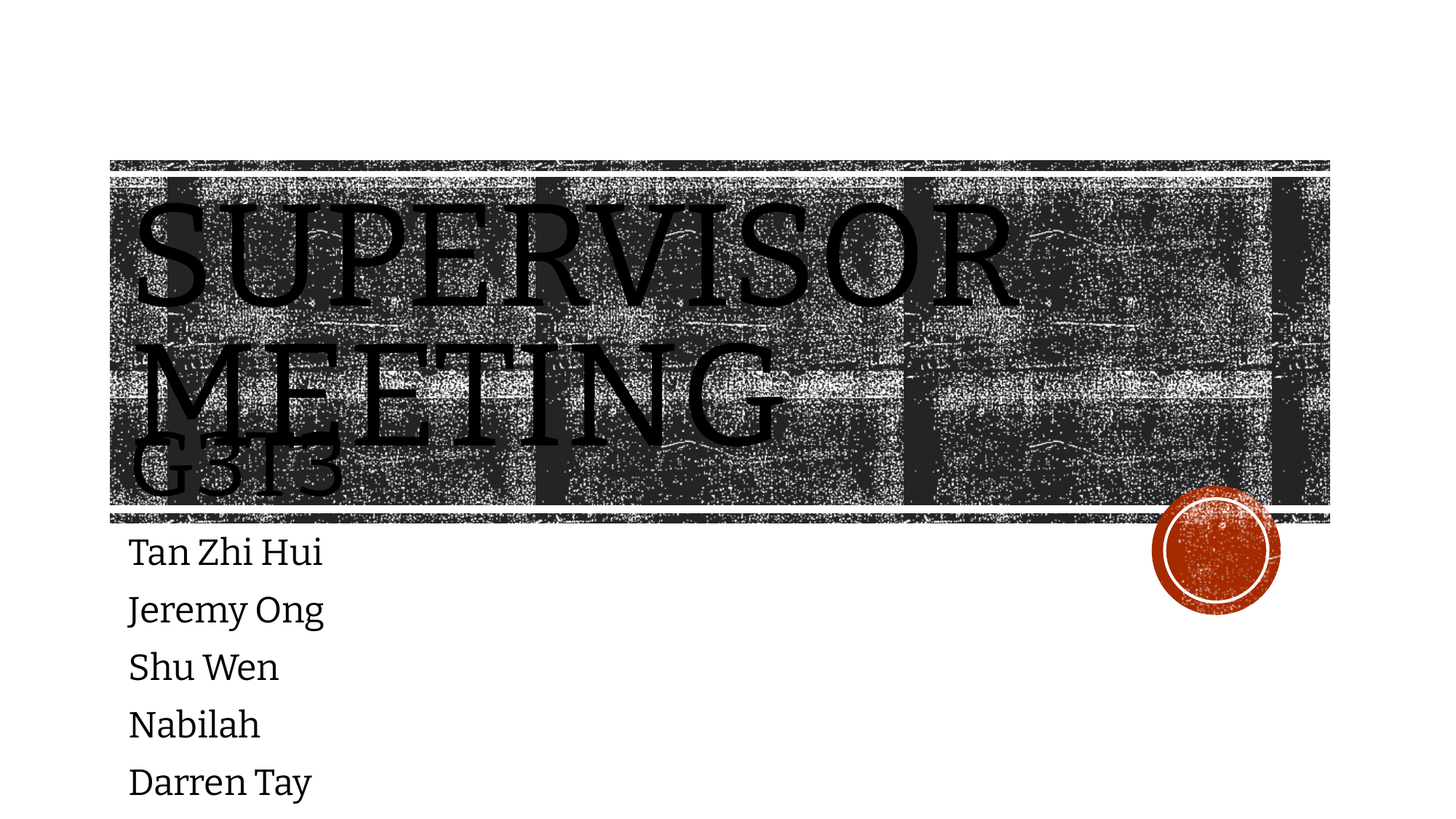

# Supervisor Meeting
G3T3
Tan Zhi Hui
Jeremy Ong
Shu Wen
Nabilah
Darren Tay